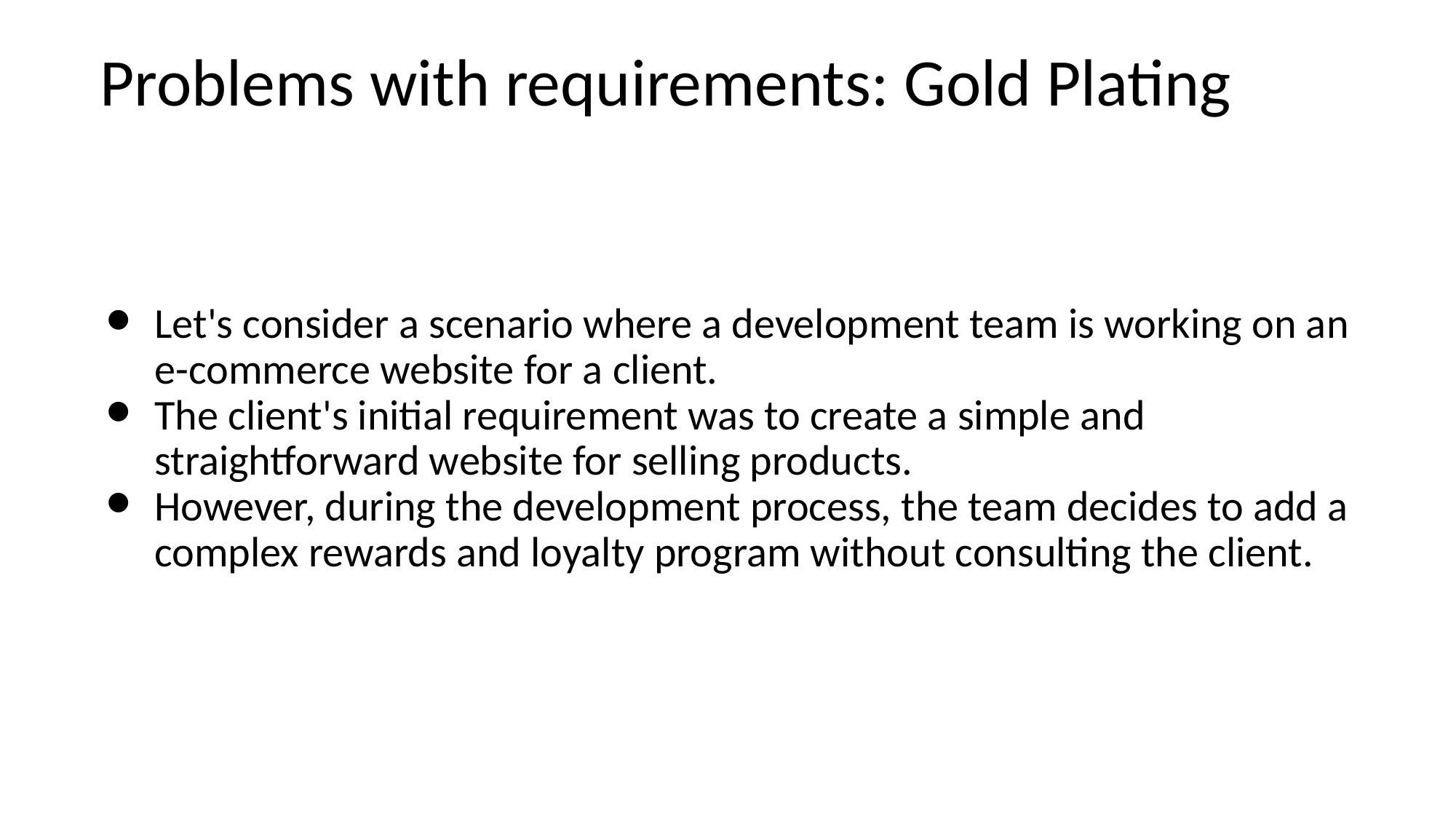

# Problems with requirements: Gold Plating
Let's consider a scenario where a development team is working on an e-commerce website for a client.
The client's initial requirement was to create a simple and straightforward website for selling products.
However, during the development process, the team decides to add a complex rewards and loyalty program without consulting the client.